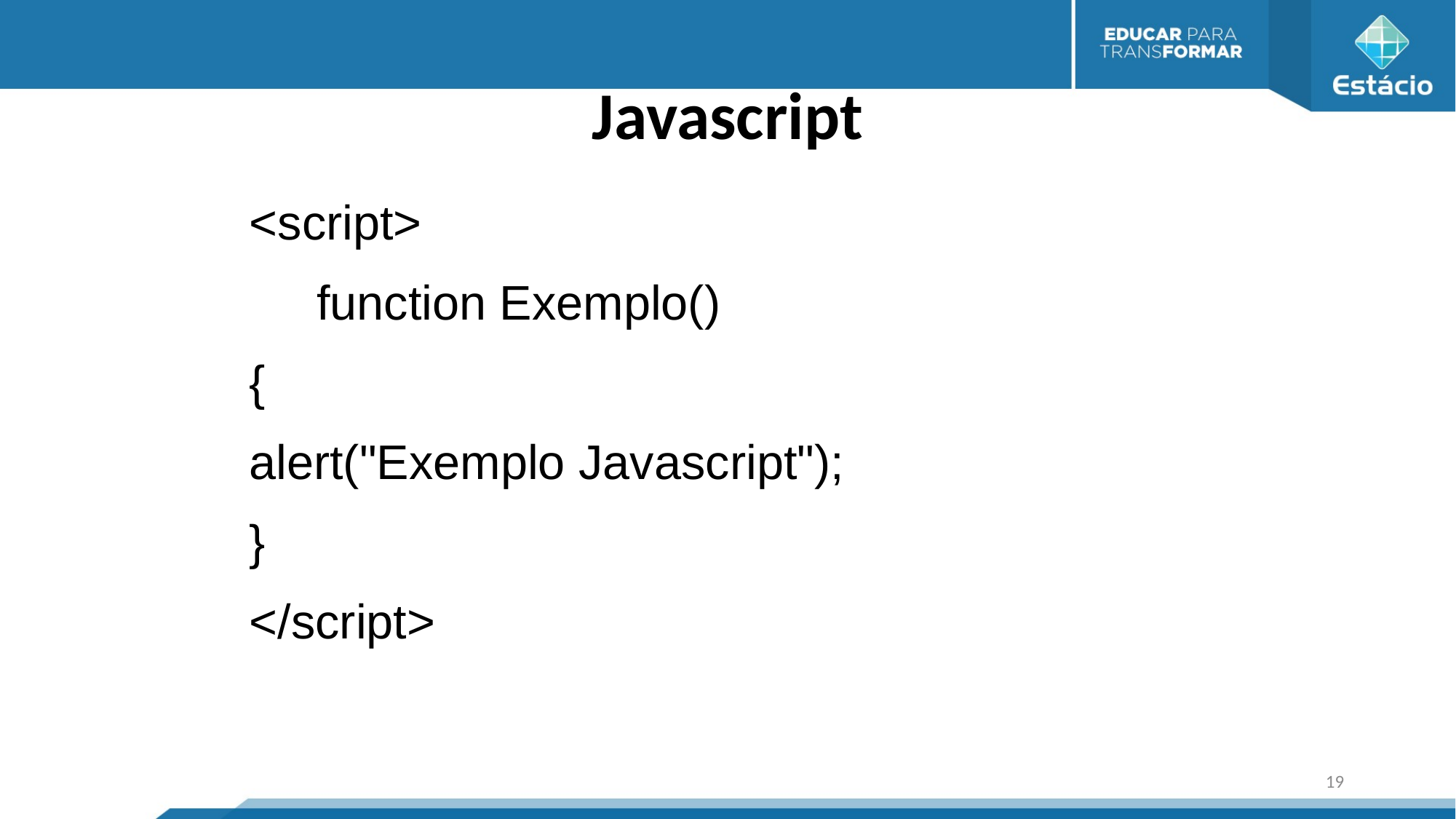

Javascript

<script>
     function Exemplo()
{
alert("Exemplo Javascript");
}
</script>
19